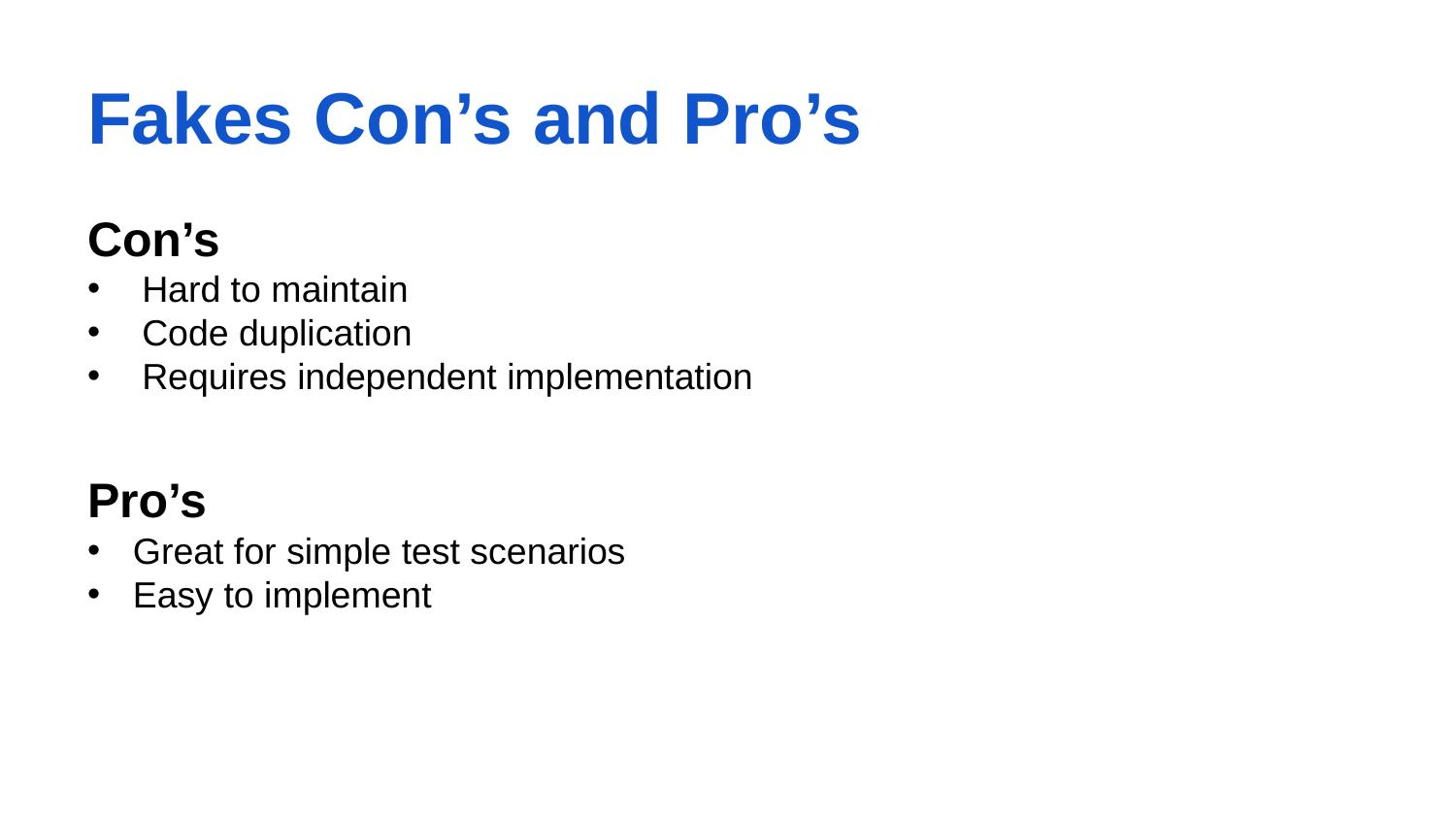

# Fakes Con’s and Pro’s
Con’s
Hard to maintain
Code duplication
Requires independent implementation

Pro’s
Great for simple test scenarios
Easy to implement